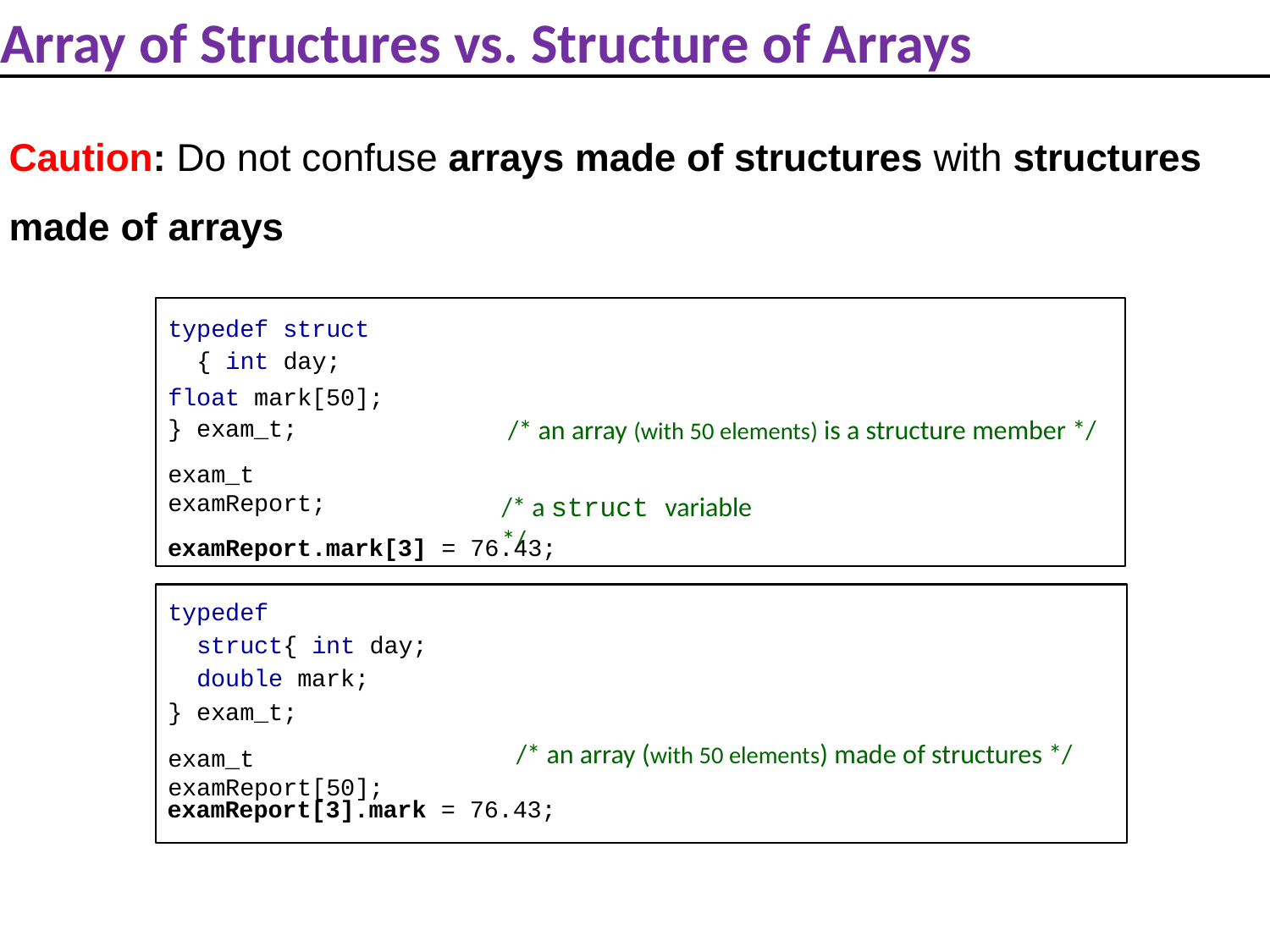

# Array of Structures vs. Structure of Arrays
Caution: Do not confuse arrays made of structures with structures made of arrays

typedef struct { int day;
float mark[50];
} exam_t;
exam_t examReport;
/* an array (with 50 elements) is a structure member */
/* a struct variable */
examReport.mark[3] = 76.43;

typedef struct{ int day;
  double mark;
} exam_t;
exam_t examReport[50];
/* an array (with 50 elements) made of structures */
examReport[3].mark = 76.43;